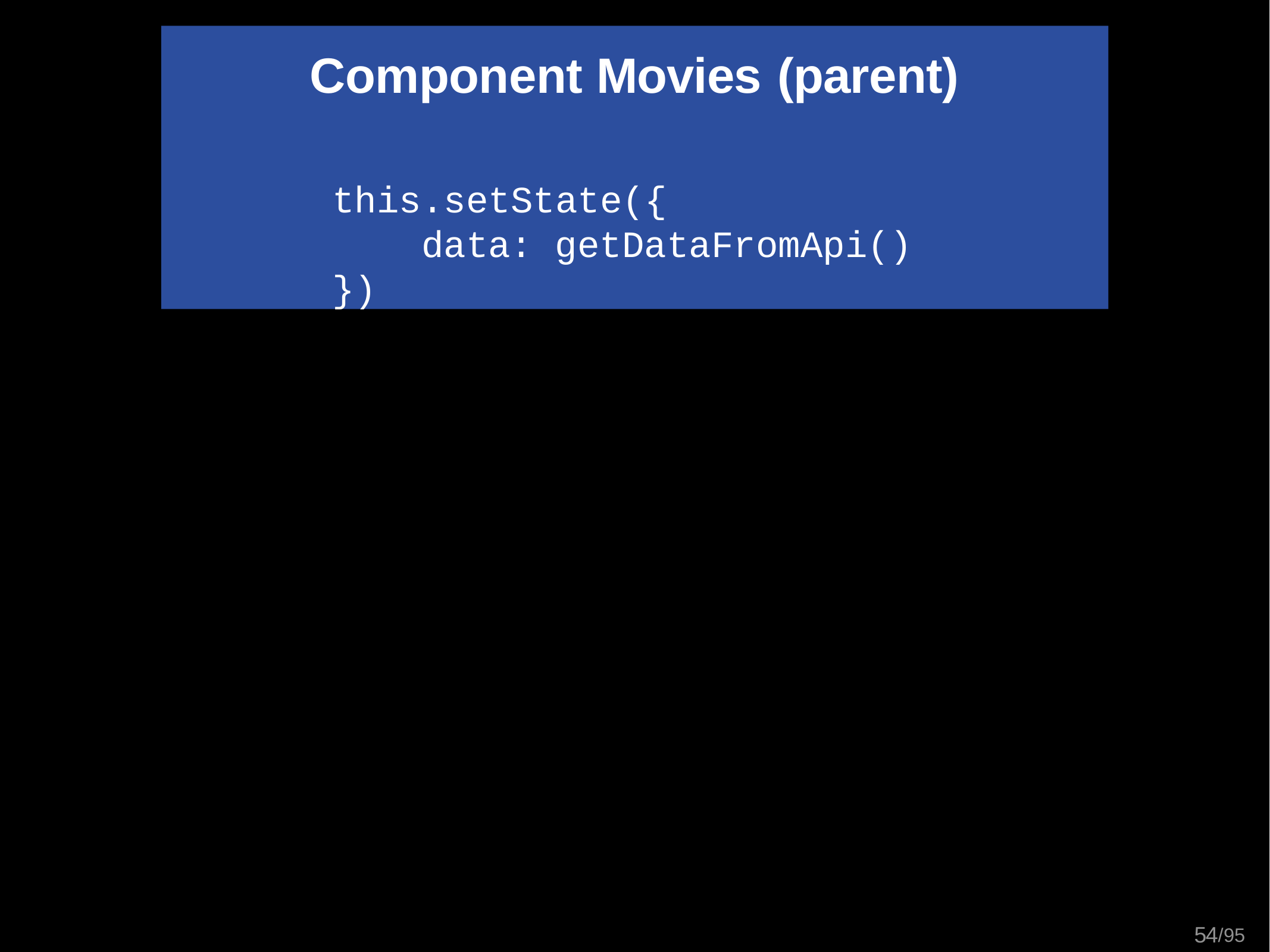

Component Movies (parent)

this.setState({
data: getDataFromApi()
})
54/95